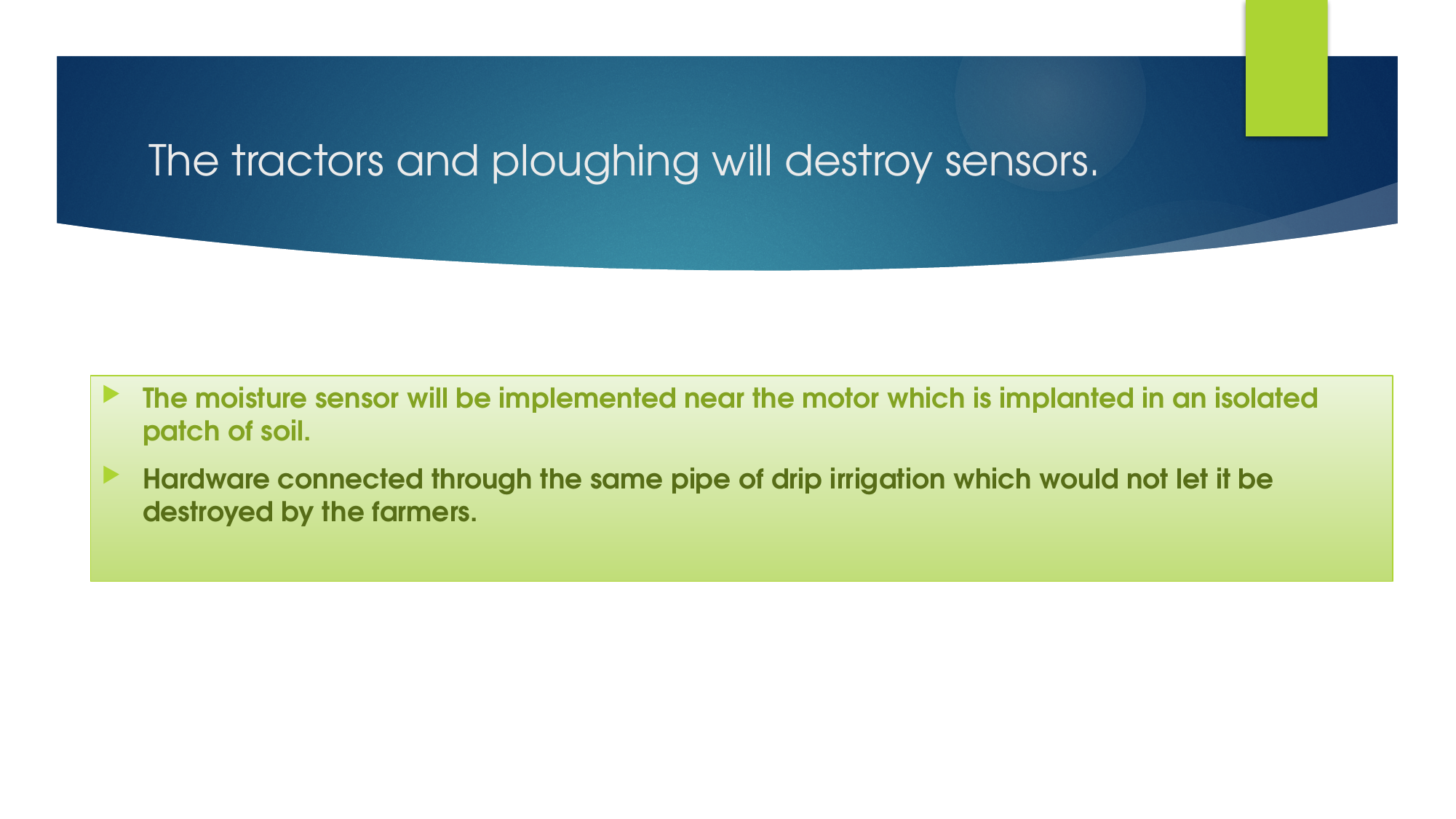

# The tractors and ploughing will destroy sensors.
The moisture sensor will be implemented near the motor which is implanted in an isolated patch of soil.
Hardware connected through the same pipe of drip irrigation which would not let it be destroyed by the farmers.